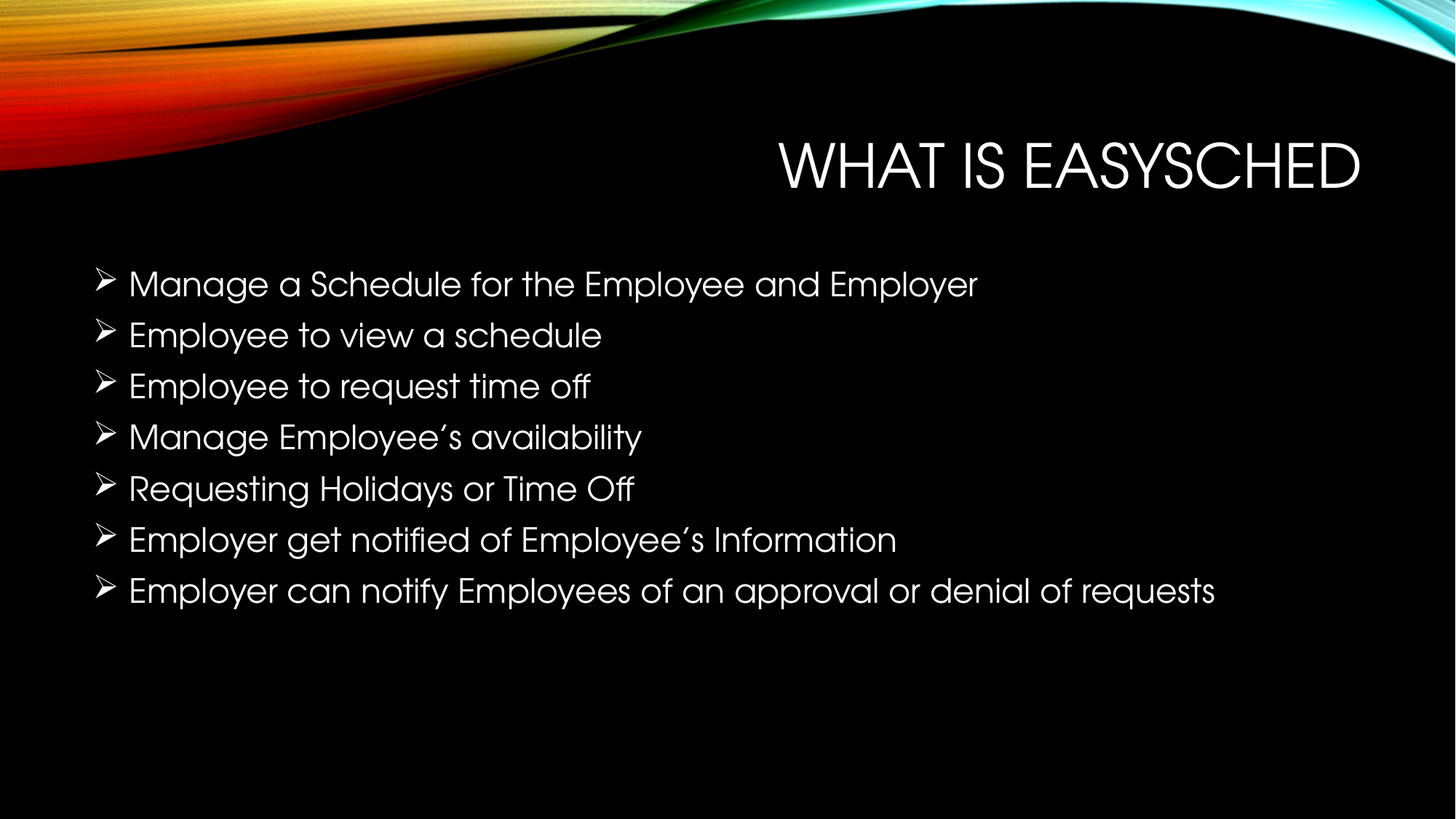

# What is easysched
 Manage a Schedule for the Employee and Employer
 Employee to view a schedule
 Employee to request time off
 Manage Employee’s availability
 Requesting Holidays or Time Off
 Employer get notified of Employee’s Information
 Employer can notify Employees of an approval or denial of requests